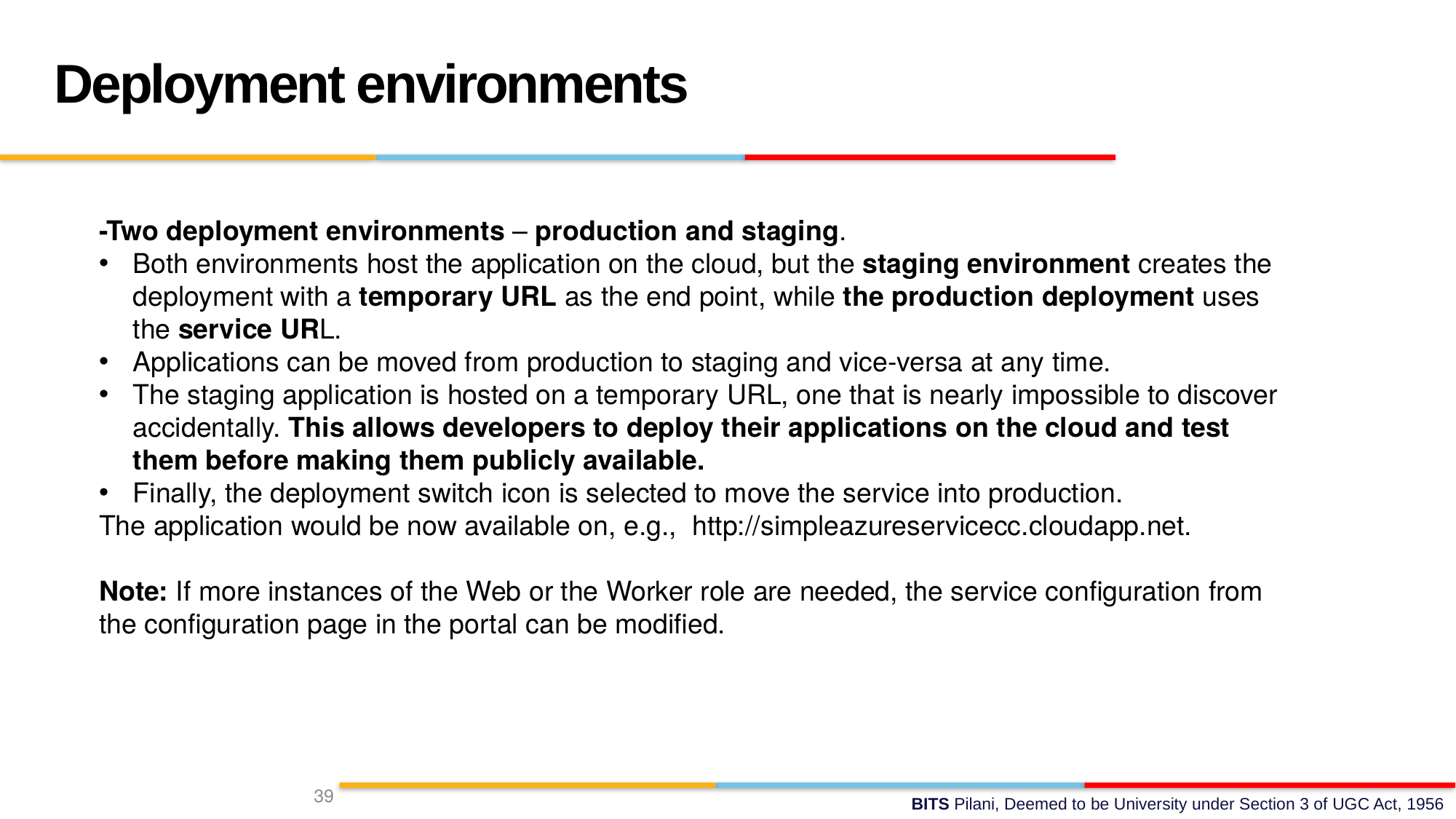

Deployment environments
-Two deployment environments – production and staging.
Both environments host the application on the cloud, but the staging environment creates the deployment with a temporary URL as the end point, while the production deployment uses the service URL.
Applications can be moved from production to staging and vice-versa at any time.
The staging application is hosted on a temporary URL, one that is nearly impossible to discover accidentally. This allows developers to deploy their applications on the cloud and test them before making them publicly available.
Finally, the deployment switch icon is selected to move the service into production.
The application would be now available on, e.g.,  http://simpleazureservicecc.cloudapp.net.

Note: If more instances of the Web or the Worker role are needed, the service configuration from the configuration page in the portal can be modified.
39